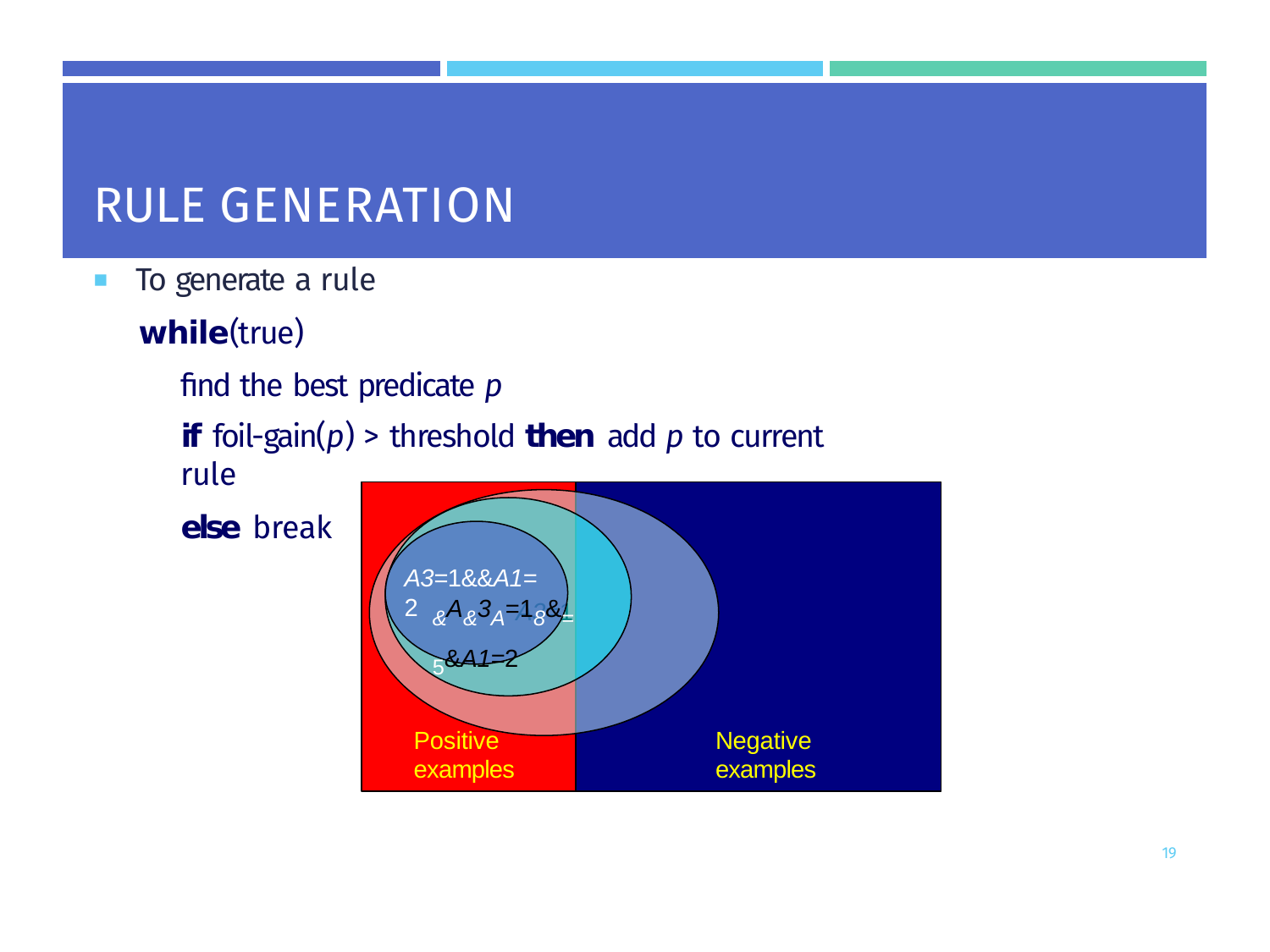

|  |  |  |
| --- | --- | --- |
| RULE GENERATION |  |  |
To generate a rule
while(true)
find the best predicate p
if foil-gain(p) > threshold then add p to current rule
else break

A3=1&&A1=2
&A&3A=18&=5&A1=2
A3=1
Positive examples
Negative examples
19